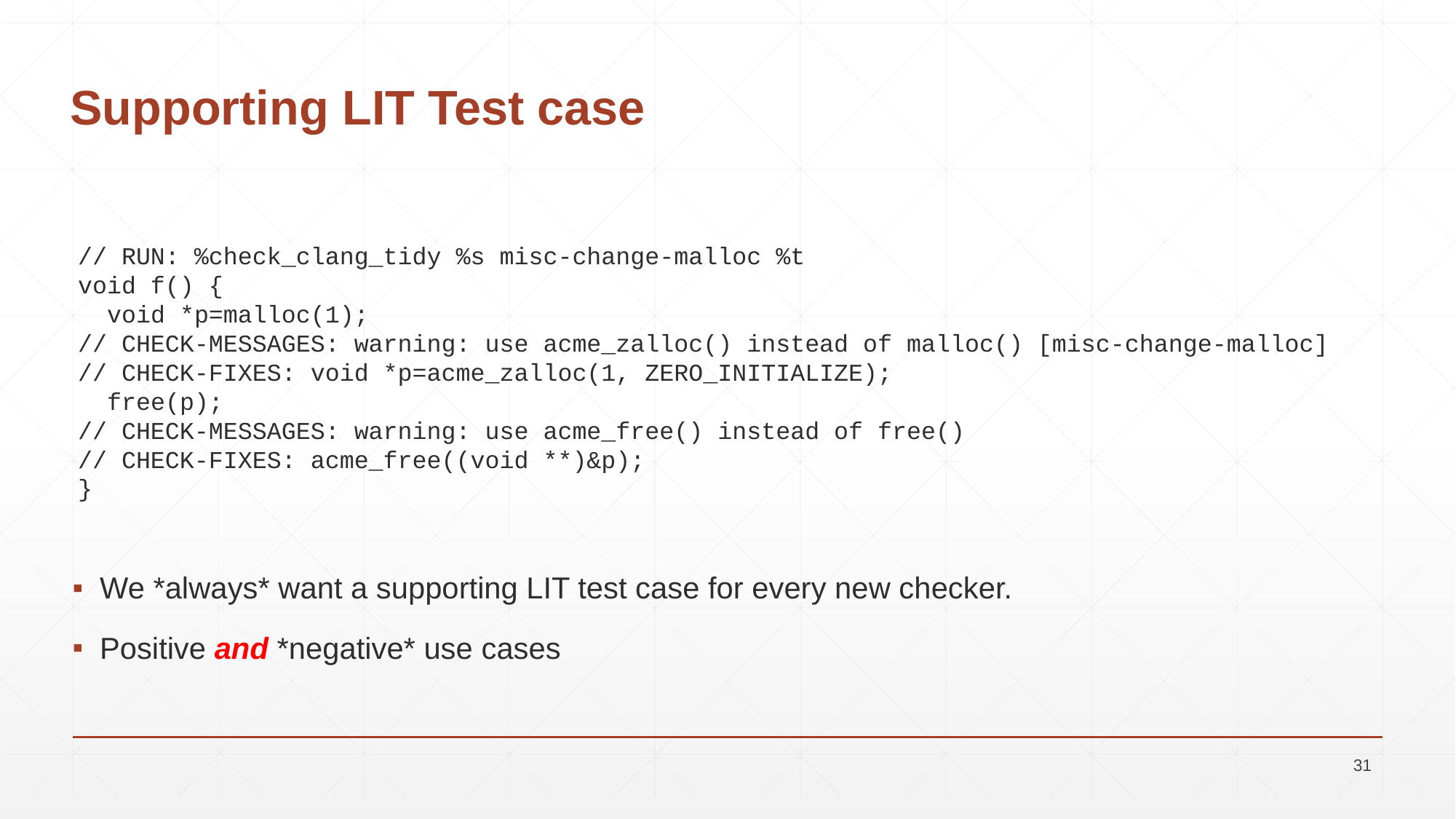

# Supporting LIT Test case

// RUN: %check_clang_tidy %s misc-change-malloc %t
void f() {
  void *p=malloc(1);
// CHECK-MESSAGES: warning: use acme_zalloc() instead of malloc() [misc-change-malloc]
// CHECK-FIXES: void *p=acme_zalloc(1, ZERO_INITIALIZE);
  free(p);
// CHECK-MESSAGES: warning: use acme_free() instead of free()
// CHECK-FIXES: acme_free((void **)&p);
}

We *always* want a supporting LIT test case for every new checker.
Positive and *negative* use cases

31